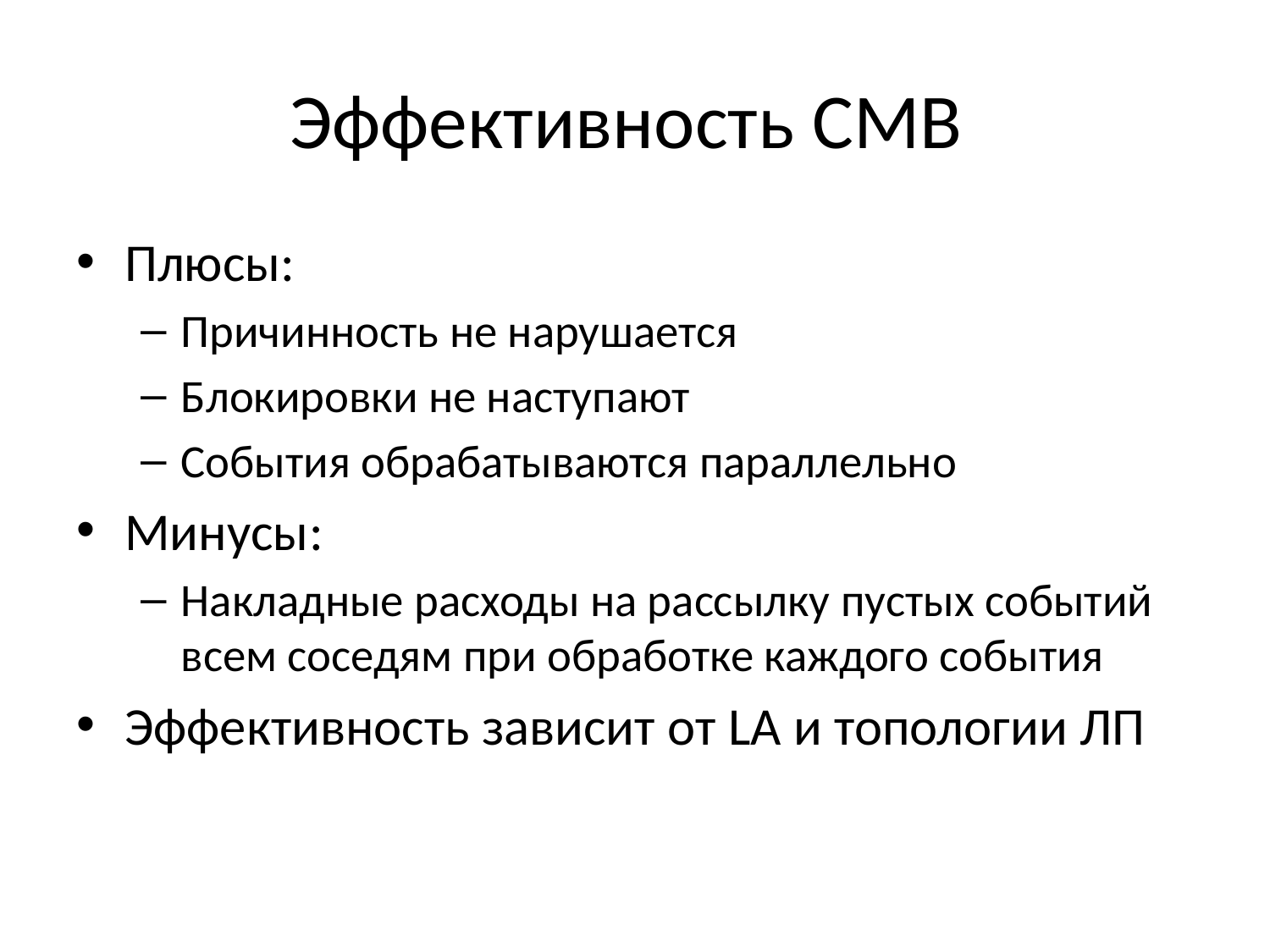

# Эффективность CMB
Плюсы:
Причинность не нарушается
Блокировки не наступают
События обрабатываются параллельно
Минусы:
Накладные расходы на рассылку пустых событий всем соседям при обработке каждого события
Эффективность зависит от LA и топологии ЛП